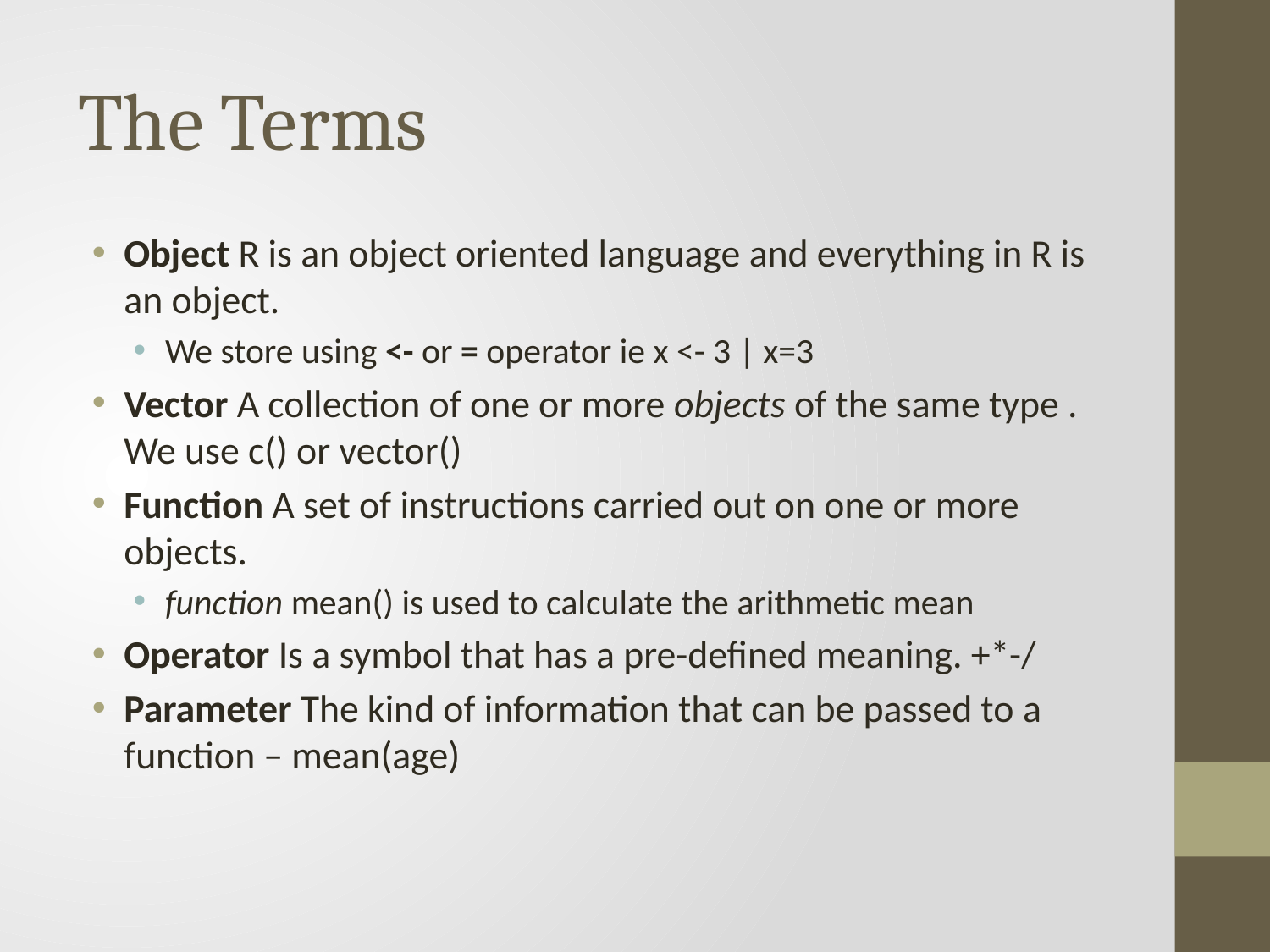

# The Terms
Object R is an object oriented language and everything in R is an object.
We store using <- or = operator ie x <- 3 | x=3
Vector A collection of one or more objects of the same type . We use c() or vector()
Function A set of instructions carried out on one or more objects.
function mean() is used to calculate the arithmetic mean
Operator Is a symbol that has a pre-defined meaning. +*-/
Parameter The kind of information that can be passed to a function – mean(age)